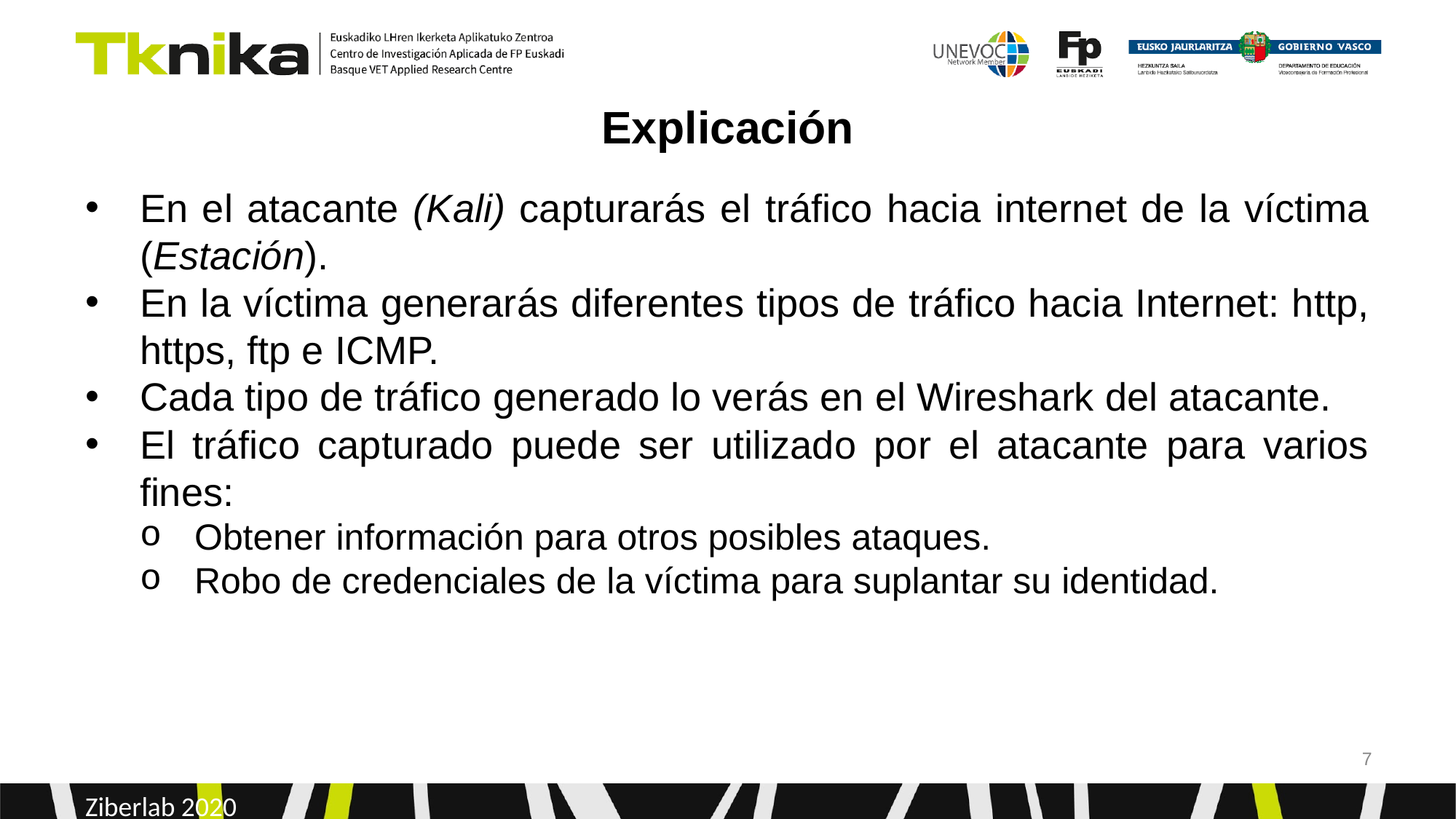

# Explicación
En el atacante (Kali) capturarás el tráfico hacia internet de la víctima (Estación).
En la víctima generarás diferentes tipos de tráfico hacia Internet: http, https, ftp e ICMP.
Cada tipo de tráfico generado lo verás en el Wireshark del atacante.
El tráfico capturado puede ser utilizado por el atacante para varios fines:
Obtener información para otros posibles ataques.
Robo de credenciales de la víctima para suplantar su identidad.

7